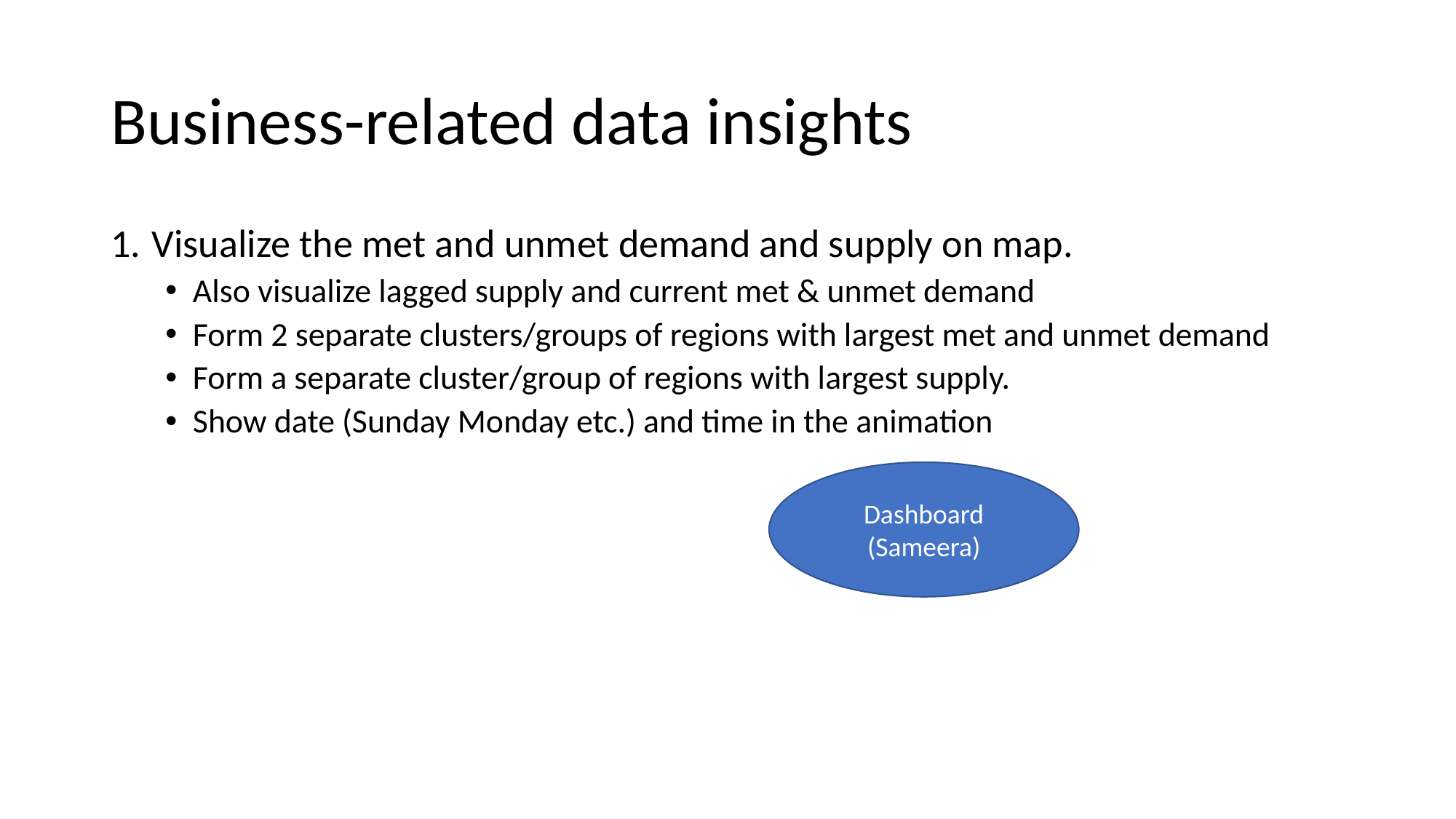

# Business-related data insights
Visualize the met and unmet demand and supply on map.
Also visualize lagged supply and current met & unmet demand
Form 2 separate clusters/groups of regions with largest met and unmet demand
Form a separate cluster/group of regions with largest supply.
Show date (Sunday Monday etc.) and time in the animation

Dashboard (Sameera)